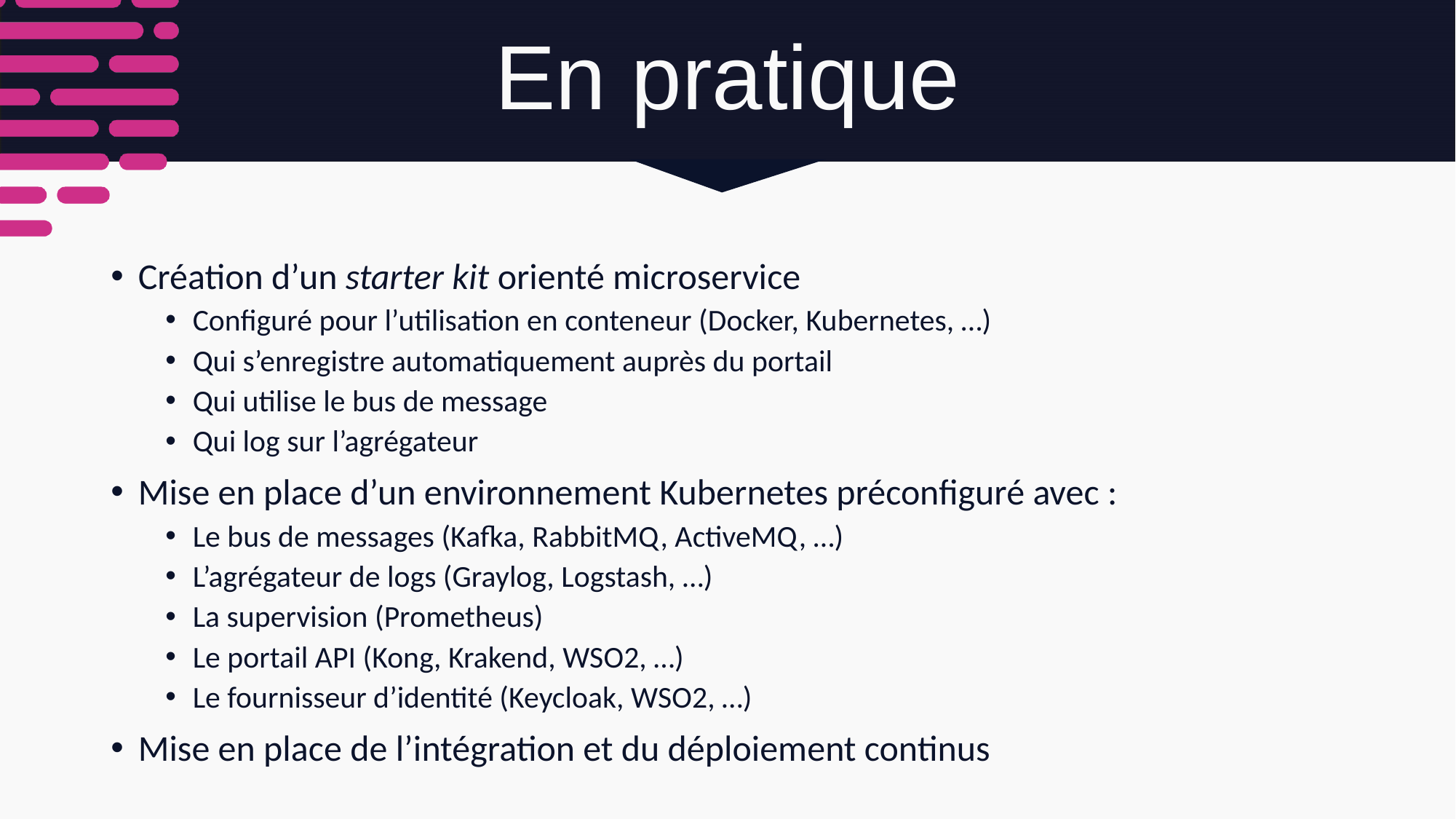

# En pratique
Création d’un starter kit orienté microservice
Configuré pour l’utilisation en conteneur (Docker, Kubernetes, …)
Qui s’enregistre automatiquement auprès du portail
Qui utilise le bus de message
Qui log sur l’agrégateur
Mise en place d’un environnement Kubernetes préconfiguré avec :
Le bus de messages (Kafka, RabbitMQ, ActiveMQ, …)
L’agrégateur de logs (Graylog, Logstash, …)
La supervision (Prometheus)
Le portail API (Kong, Krakend, WSO2, …)
Le fournisseur d’identité (Keycloak, WSO2, …)
Mise en place de l’intégration et du déploiement continus